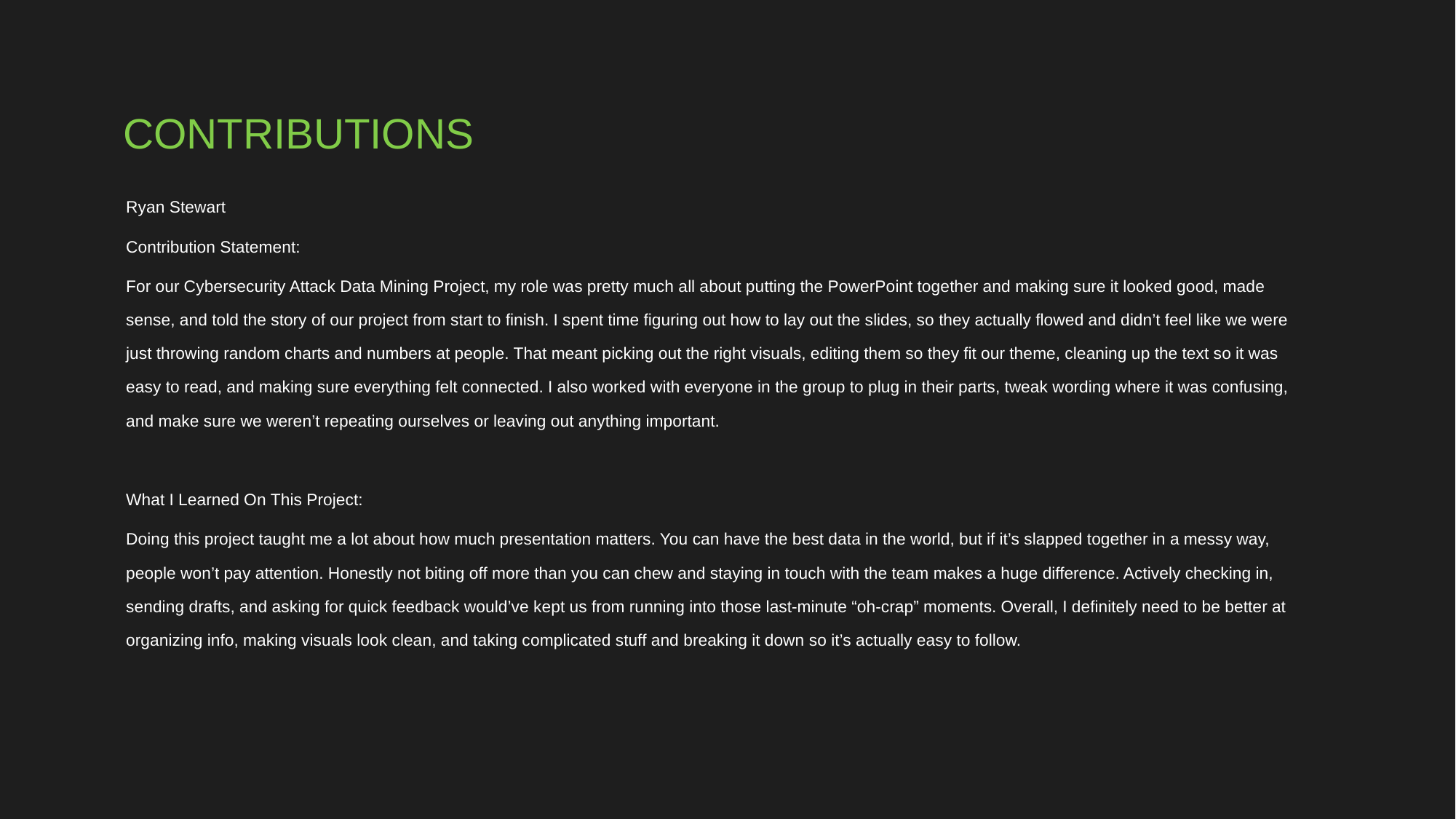

Contributions
# Ryan Stewart
Contribution Statement:
For our Cybersecurity Attack Data Mining Project, my role was pretty much all about putting the PowerPoint together and making sure it looked good, made sense, and told the story of our project from start to finish. I spent time figuring out how to lay out the slides, so they actually flowed and didn’t feel like we were just throwing random charts and numbers at people. That meant picking out the right visuals, editing them so they fit our theme, cleaning up the text so it was easy to read, and making sure everything felt connected. I also worked with everyone in the group to plug in their parts, tweak wording where it was confusing, and make sure we weren’t repeating ourselves or leaving out anything important.

What I Learned On This Project:
Doing this project taught me a lot about how much presentation matters. You can have the best data in the world, but if it’s slapped together in a messy way, people won’t pay attention. Honestly not biting off more than you can chew and staying in touch with the team makes a huge difference. Actively checking in, sending drafts, and asking for quick feedback would’ve kept us from running into those last-minute “oh-crap” moments. Overall, I definitely need to be better at organizing info, making visuals look clean, and taking complicated stuff and breaking it down so it’s actually easy to follow.